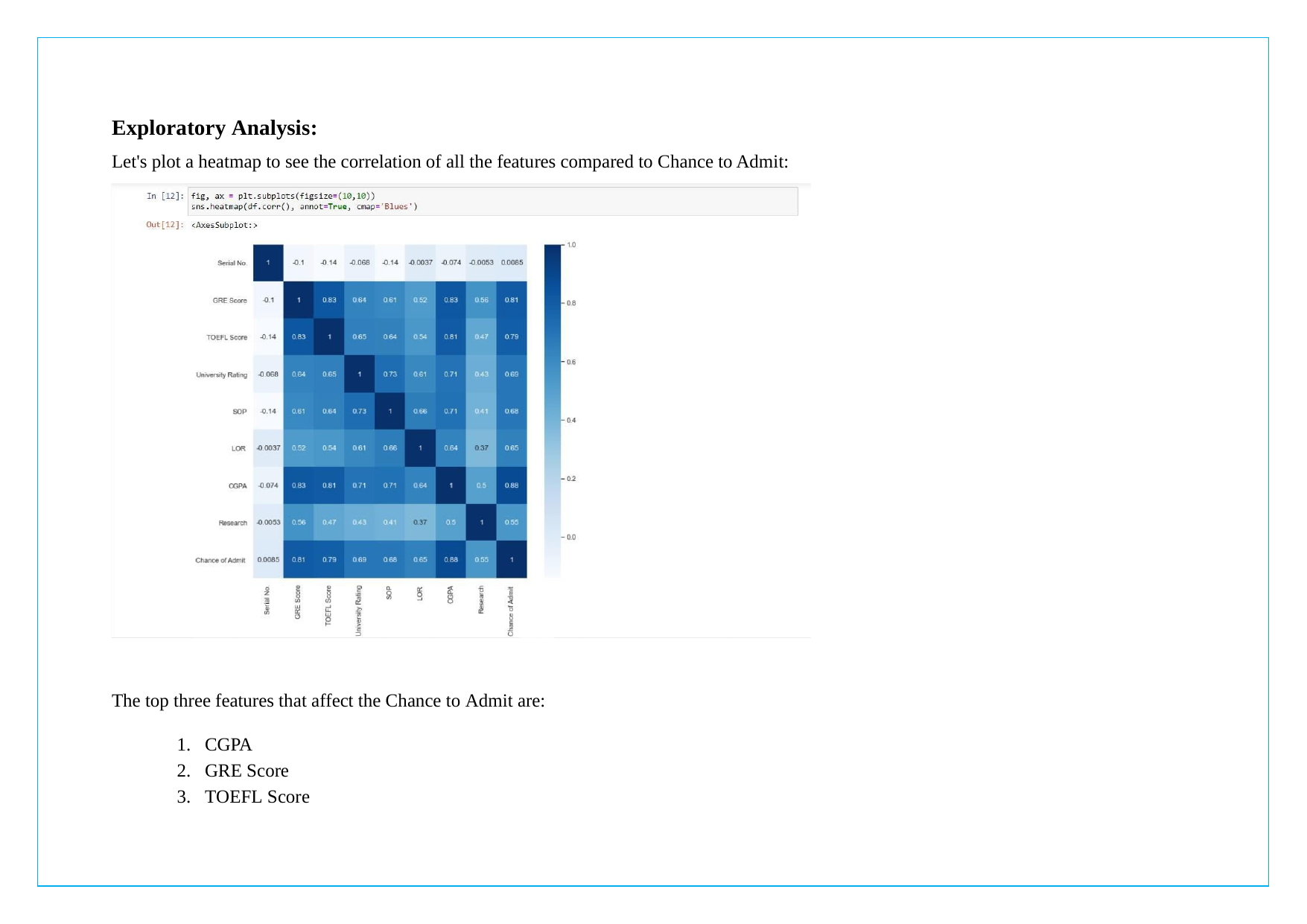

Exploratory Analysis:
Let's plot a heatmap to see the correlation of all the features compared to Chance to Admit:

The top three features that affect the Chance to Admit are:

CGPA
GRE Score
TOEFL Score